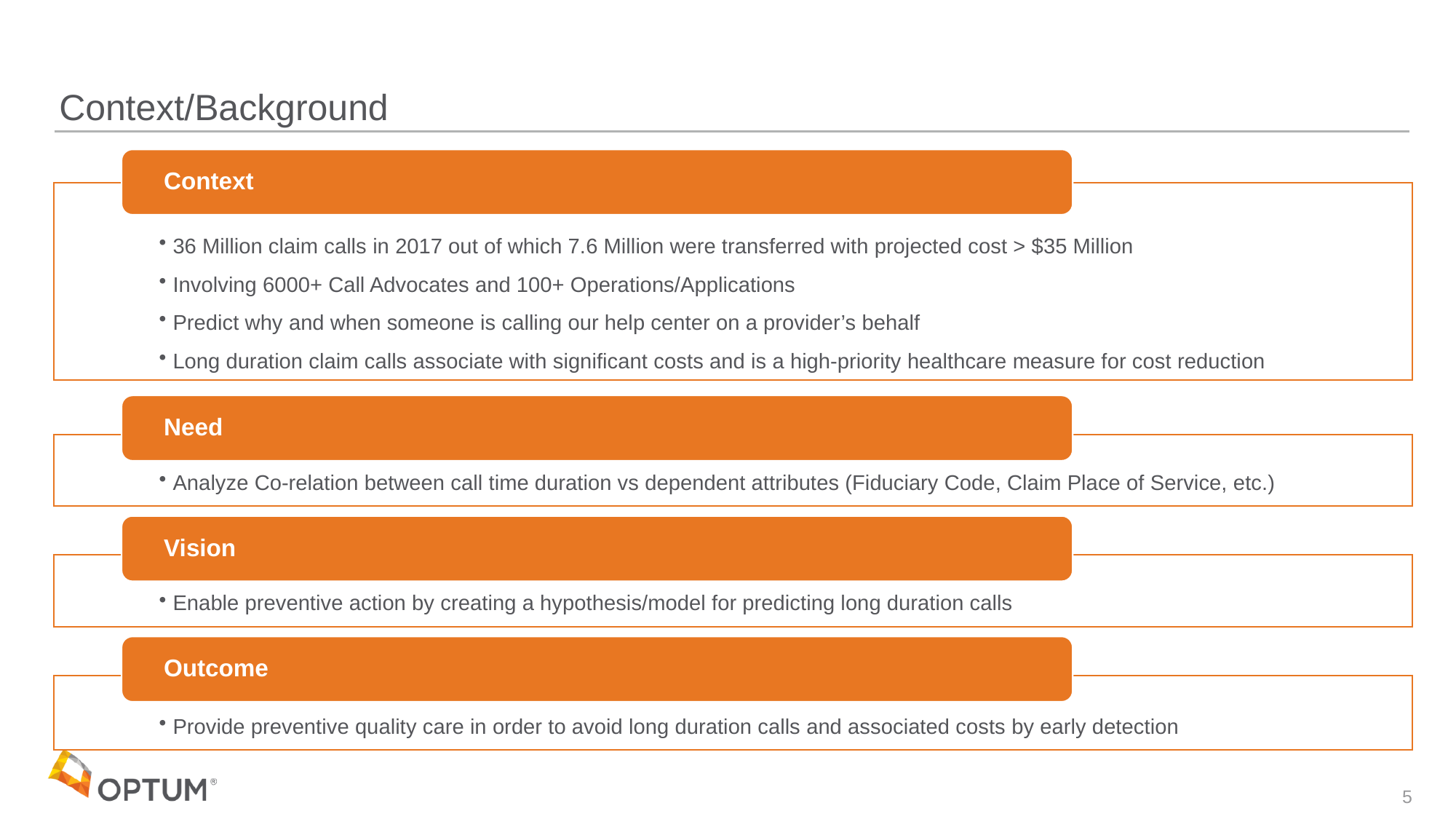

# Context/Background
36 Million claim calls in 2017 out of which 7.6 Million were transferred with projected cost > $35 Million
Involving 6000+ Call Advocates and 100+ Operations/Applications
Predict why and when someone is calling our help center on a provider’s behalf
Long duration claim calls associate with significant costs and is a high-priority healthcare measure for cost reduction
Context
Analyze Co-relation between call time duration vs dependent attributes (Fiduciary Code, Claim Place of Service, etc.)
Need
Enable preventive action by creating a hypothesis/model for predicting long duration calls
Vision
Provide preventive quality care in order to avoid long duration calls and associated costs by early detection
Outcome
5